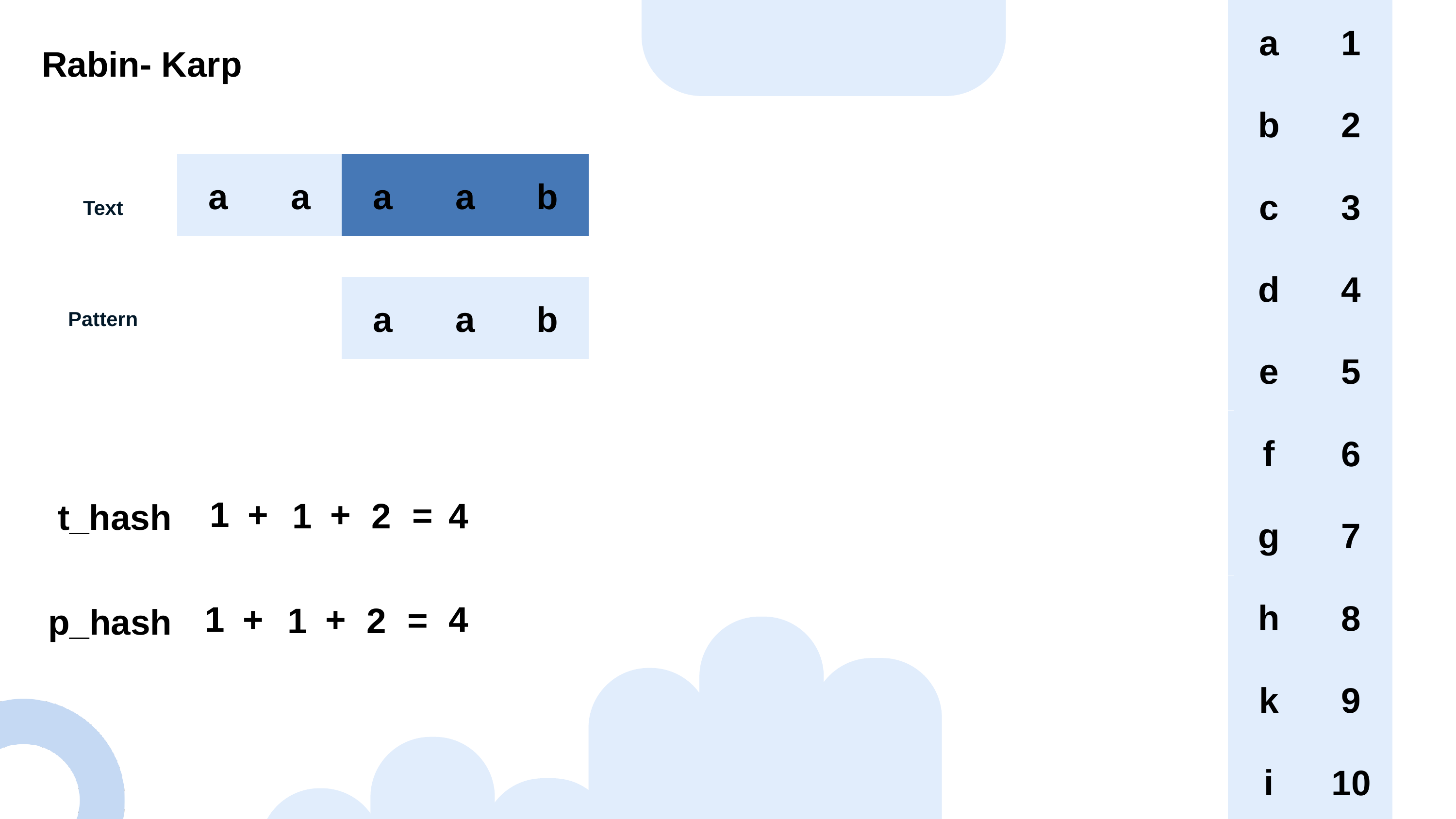

a

1
Rabin- Karp

a

b

2

b

a

a

a

a

b

c

3
Text

c

d

4

a

a

b
Pattern

d

e

5

e

f

6

f
1
+
+
=
1
2
4
t_hash

g

7

g

h

8
1
+
+
4
=
1
2
p_hash

k

9

i

10